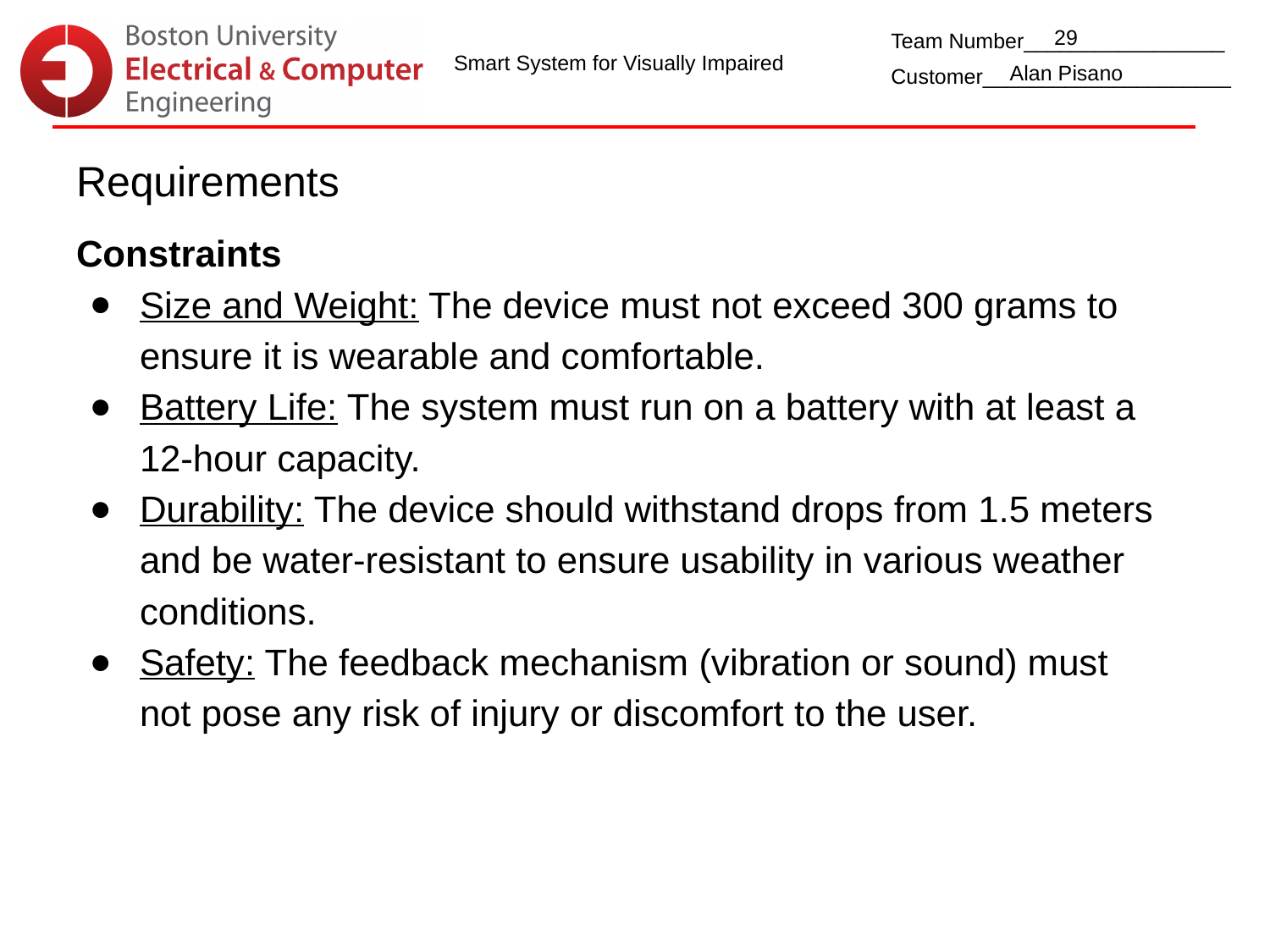

29
Smart System for Visually Impaired

Alan Pisano
Requirements

Constraints
Size and Weight: The device must not exceed 300 grams to ensure it is wearable and comfortable.
Battery Life: The system must run on a battery with at least a 12-hour capacity.
Durability: The device should withstand drops from 1.5 meters and be water-resistant to ensure usability in various weather conditions.
Safety: The feedback mechanism (vibration or sound) must not pose any risk of injury or discomfort to the user.